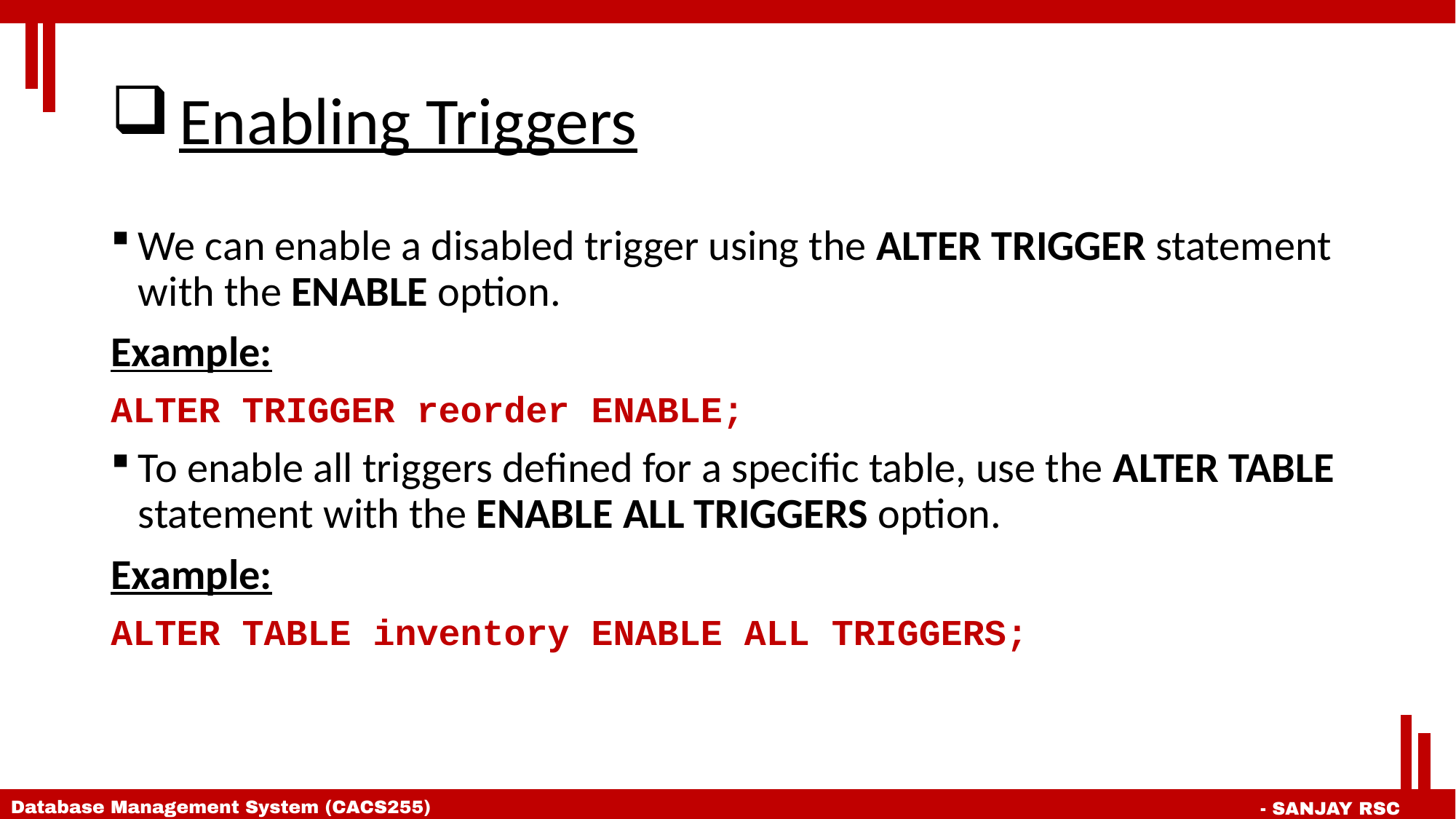

# Enabling Triggers
We can enable a disabled trigger using the ALTER TRIGGER statement with the ENABLE option.
Example:
ALTER TRIGGER reorder ENABLE;
To enable all triggers defined for a specific table, use the ALTER TABLE statement with the ENABLE ALL TRIGGERS option.
Example:
ALTER TABLE inventory ENABLE ALL TRIGGERS;